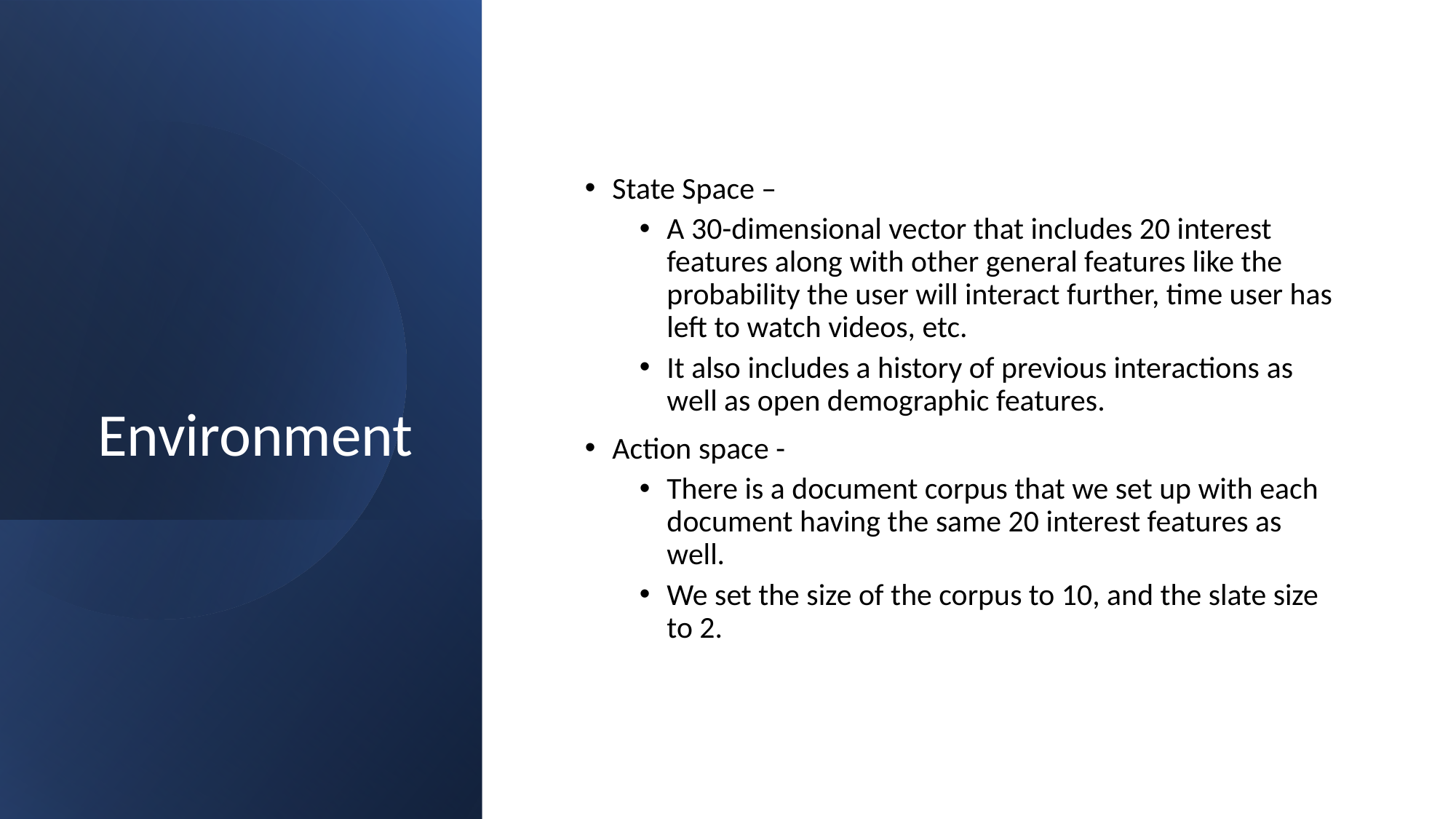

# Environment
State Space –
A 30-dimensional vector that includes 20 interest features along with other general features like the probability the user will interact further, time user has left to watch videos, etc.
It also includes a history of previous interactions as well as open demographic features.
Action space -
There is a document corpus that we set up with each document having the same 20 interest features as well.
We set the size of the corpus to 10, and the slate size to 2.